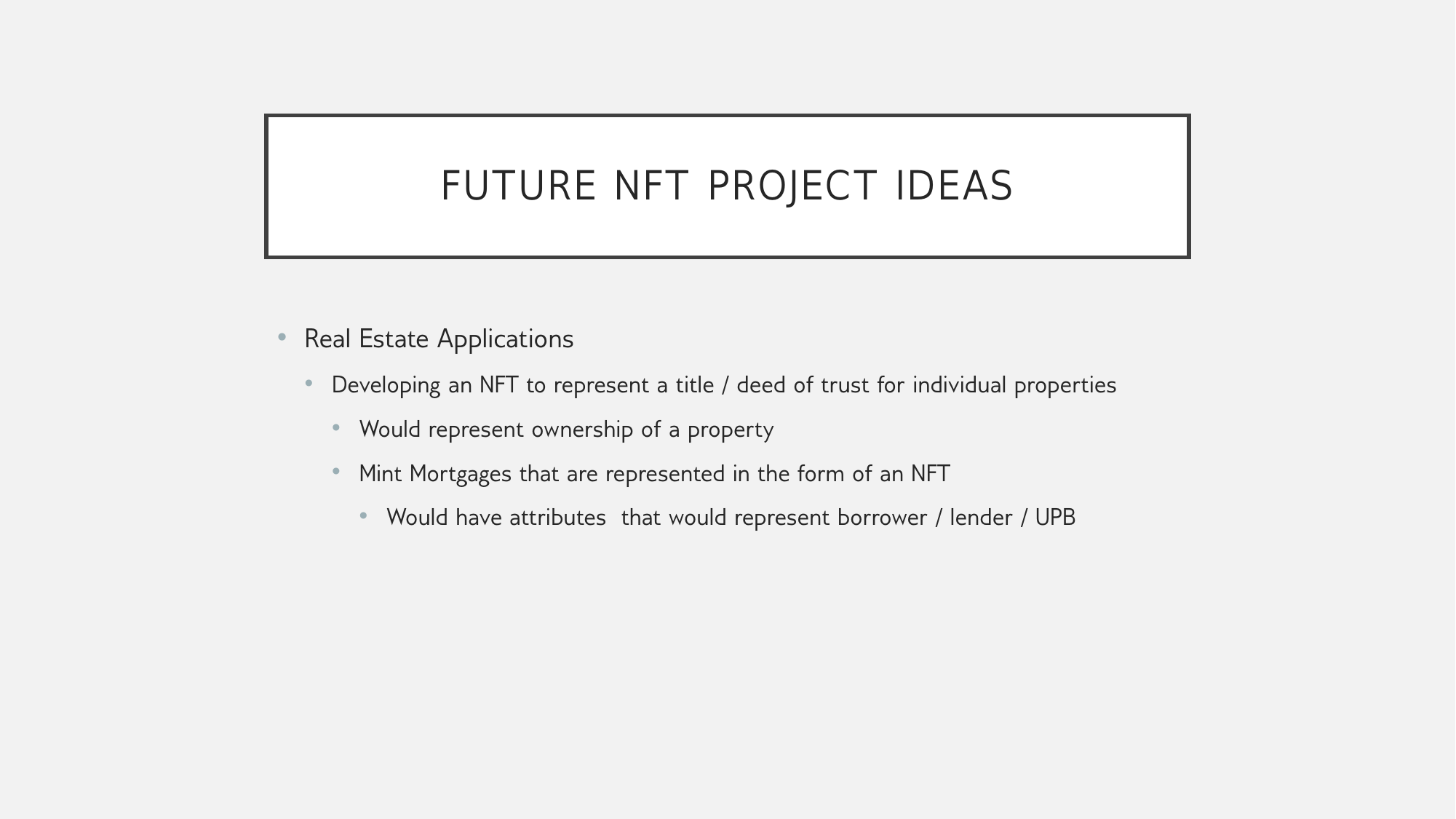

# Future NFT Project IDEAS
Real Estate Applications
Developing an NFT to represent a title / deed of trust for individual properties
Would represent ownership of a property
Mint Mortgages that are represented in the form of an NFT
Would have attributes  that would represent borrower / lender / UPB